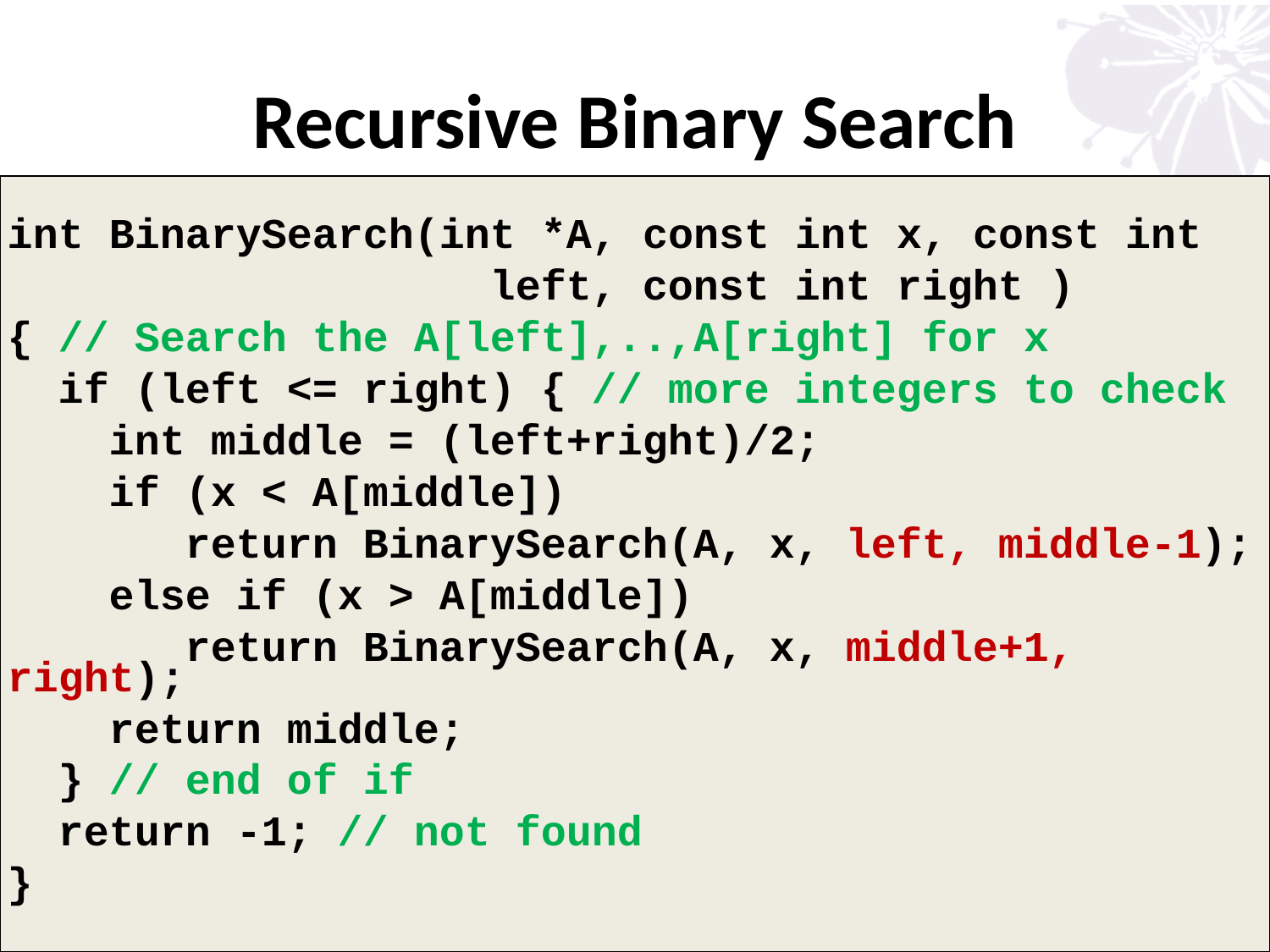

# Recursive Binary Search
int BinarySearch(int *A, const int x, const int
                   left, const int right )
{ // Search the A[left],..,A[right] for x
  if (left <= right) { // more integers to check
    int middle = (left+right)/2;
    if (x < A[middle])
       return BinarySearch(A, x, left, middle-1);
    else if (x > A[middle])
       return BinarySearch(A, x, middle+1, right);
    return middle;
  } // end of if
  return -1; // not found
}
14